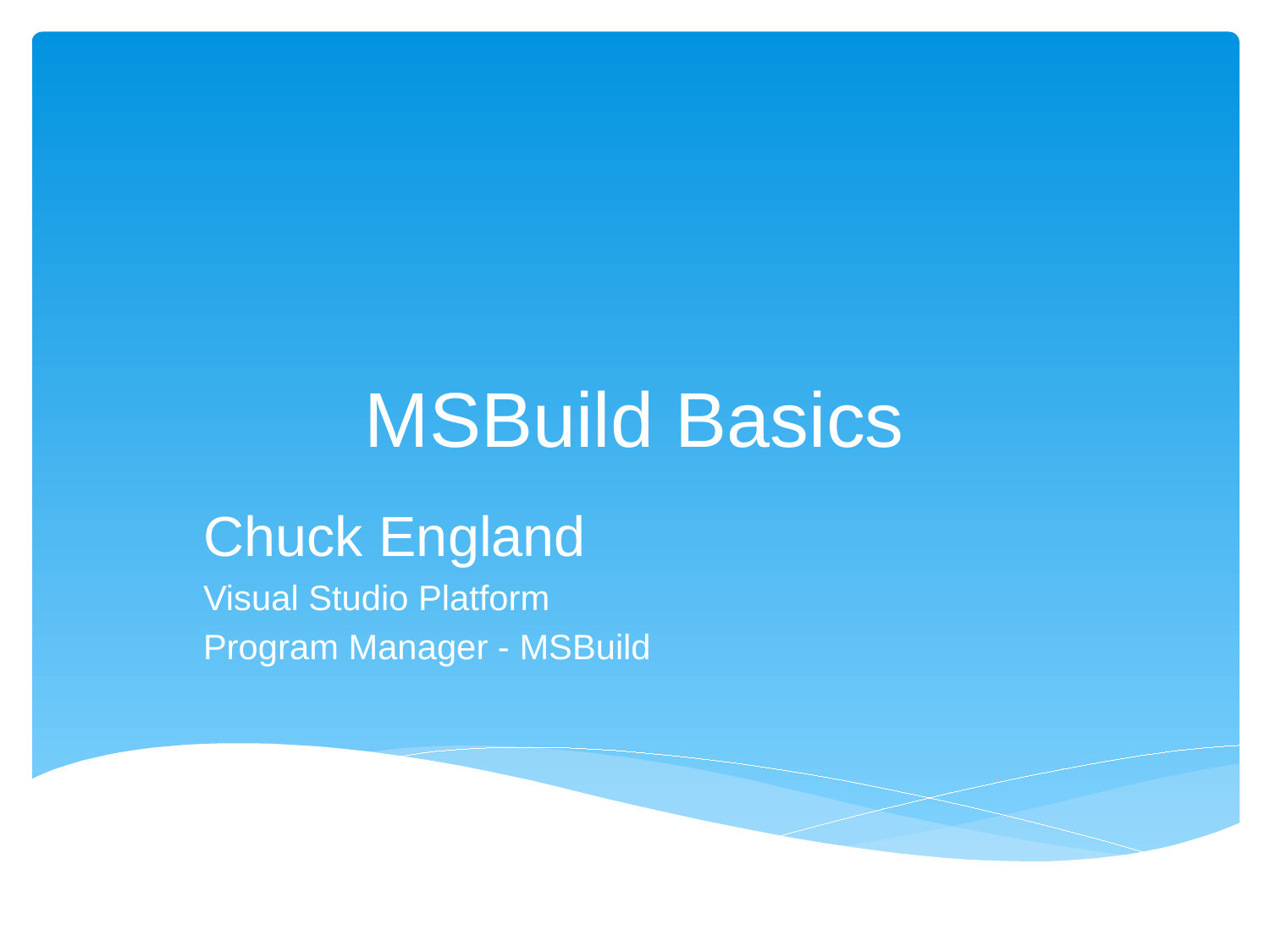

# MSBuild Basics
Chuck England
Visual Studio Platform
Program Manager - MSBuild